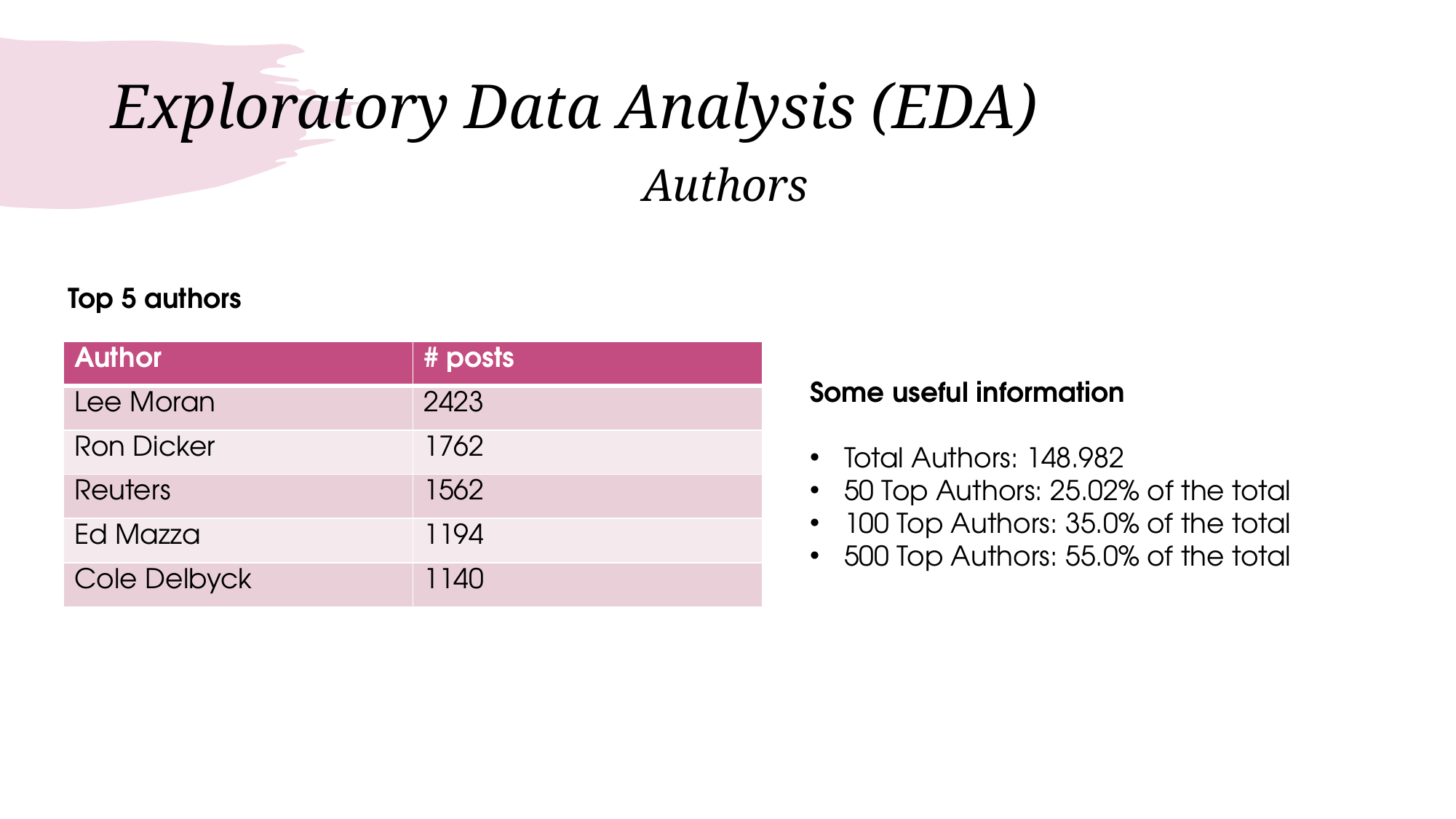

# Exploratory Data Analysis (EDA)
Authors
Top 5 authors
| Author | # posts |
| --- | --- |
| Lee Moran | 2423 |
| Ron Dicker | 1762 |
| Reuters | 1562 |
| Ed Mazza | 1194 |
| Cole Delbyck | 1140 |
Some useful information

Total Authors: 148.982
50 Top Authors: 25.02% of the total
100 Top Authors: 35.0% of the total
500 Top Authors: 55.0% of the total